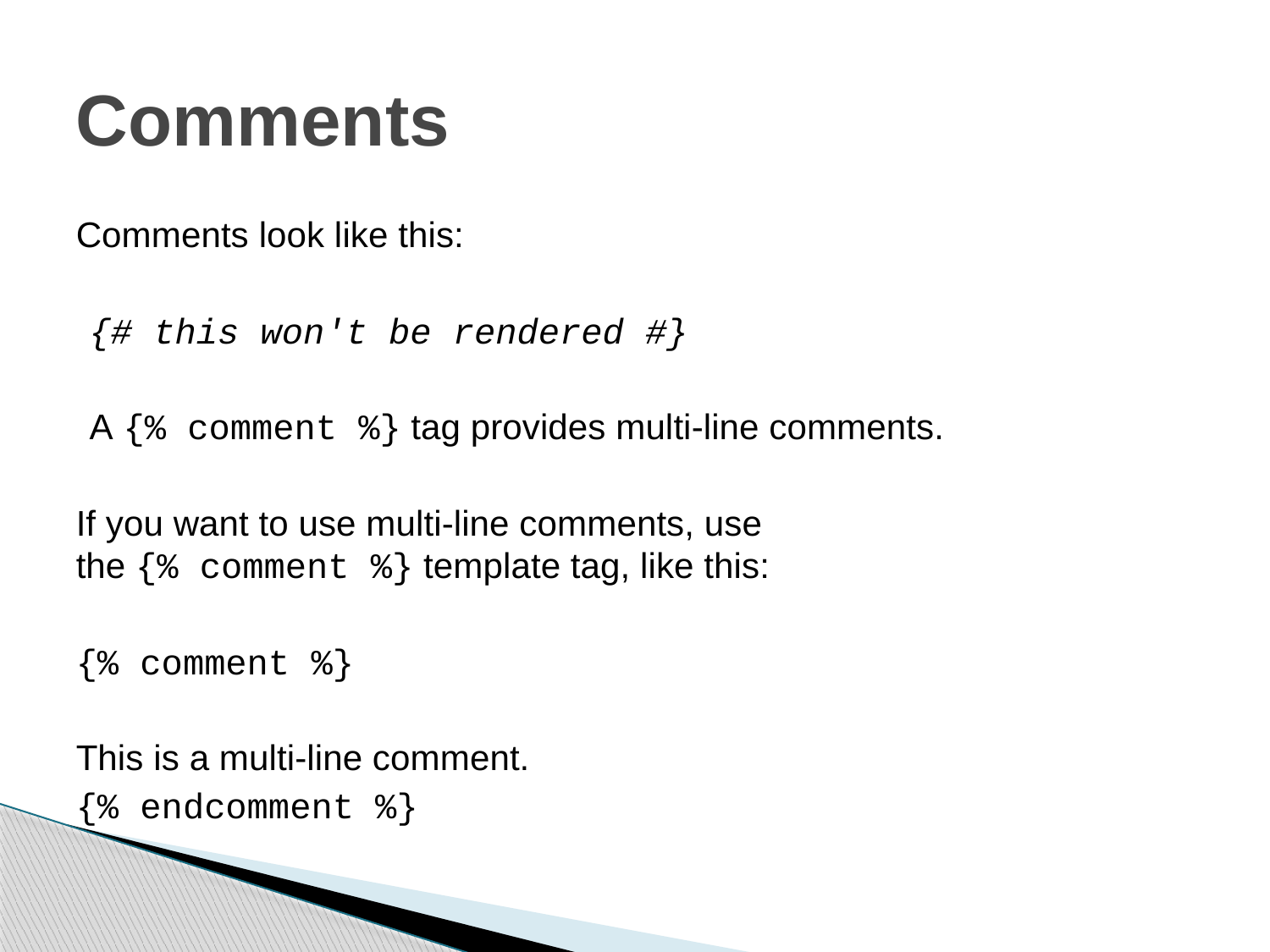

# Comments
Comments look like this:

{# this won't be rendered #}

A {% comment %} tag provides multi-line comments.

If you want to use multi-line comments, use the {% comment %} template tag, like this:

{% comment %}

This is a multi-line comment.
{% endcomment %}